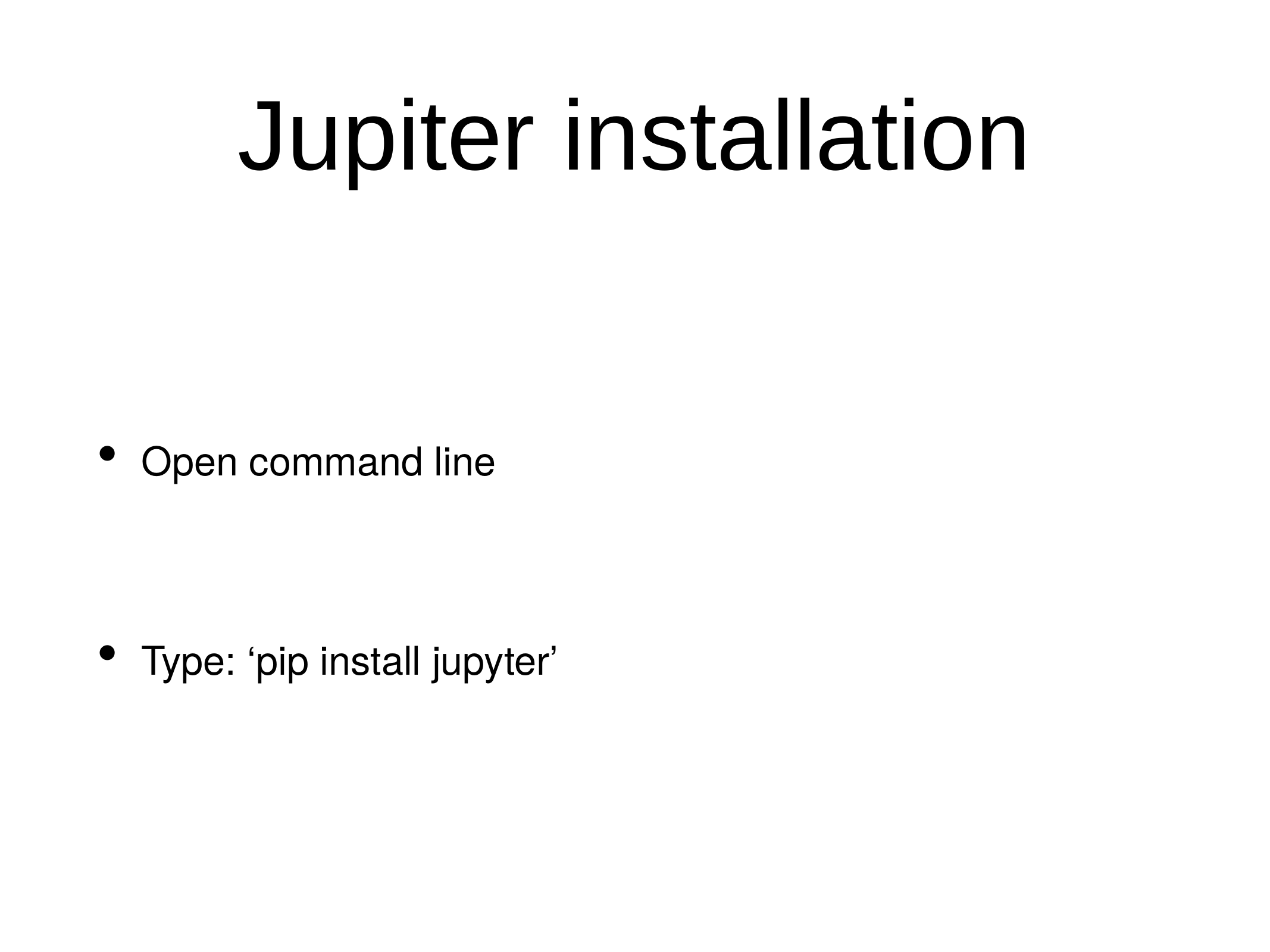

# Jupiter installation
Open command line

Type: ‘pip install jupyter’